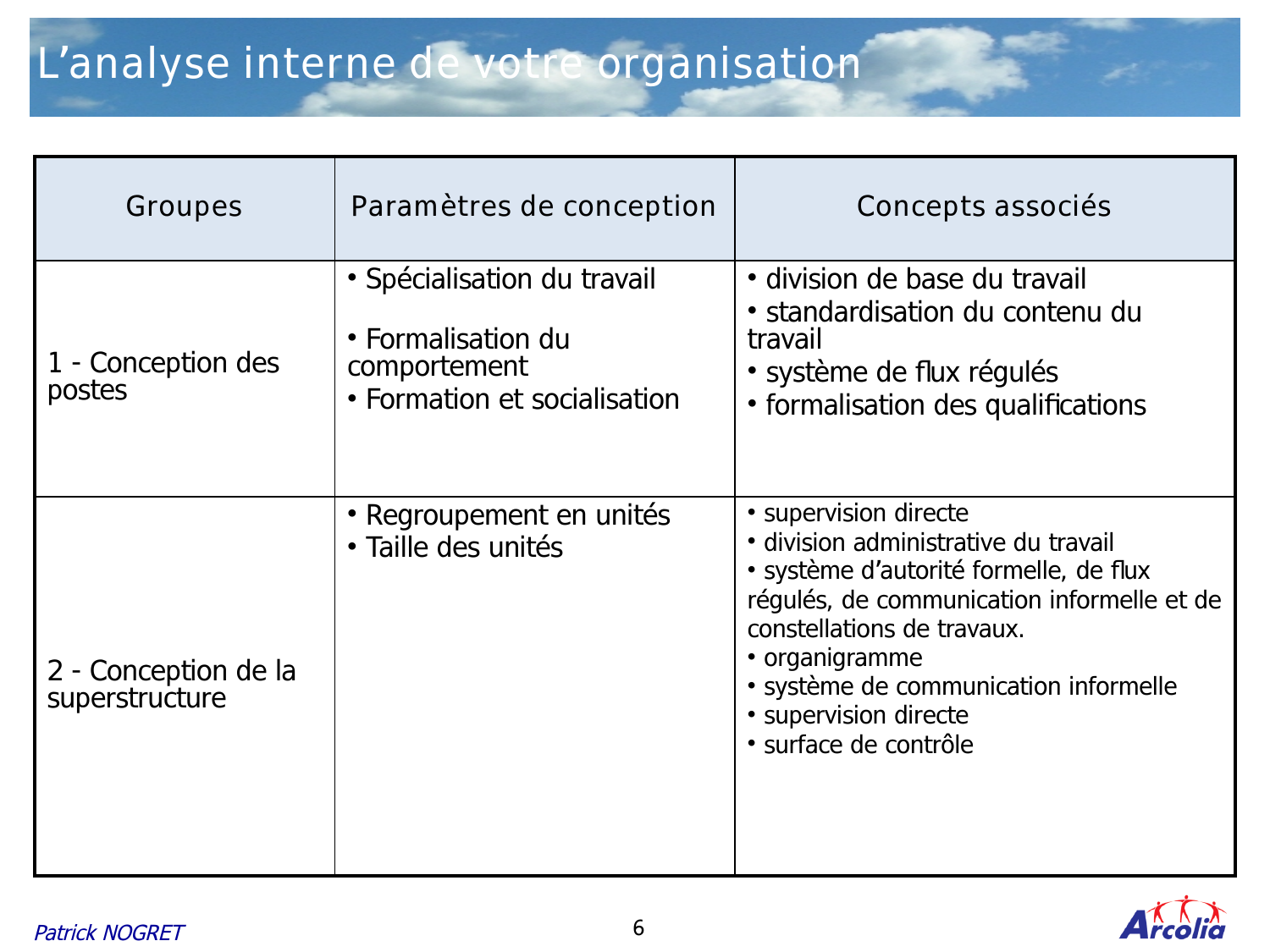

# L’analyse interne de votre organisation
| Groupes | Paramètres de conception | Concepts associés |
| --- | --- | --- |
| 1 - Conception des postes | Spécialisation du travail Formalisation du comportement Formation et socialisation | division de base du travail standardisation du contenu du travail système de flux régulés formalisation des qualifications |
| 2 - Conception de la superstructure | Regroupement en unités Taille des unités | supervision directe division administrative du travail système d’autorité formelle, de flux régulés, de communication informelle et de constellations de travaux. organigramme système de communication informelle supervision directe surface de contrôle |